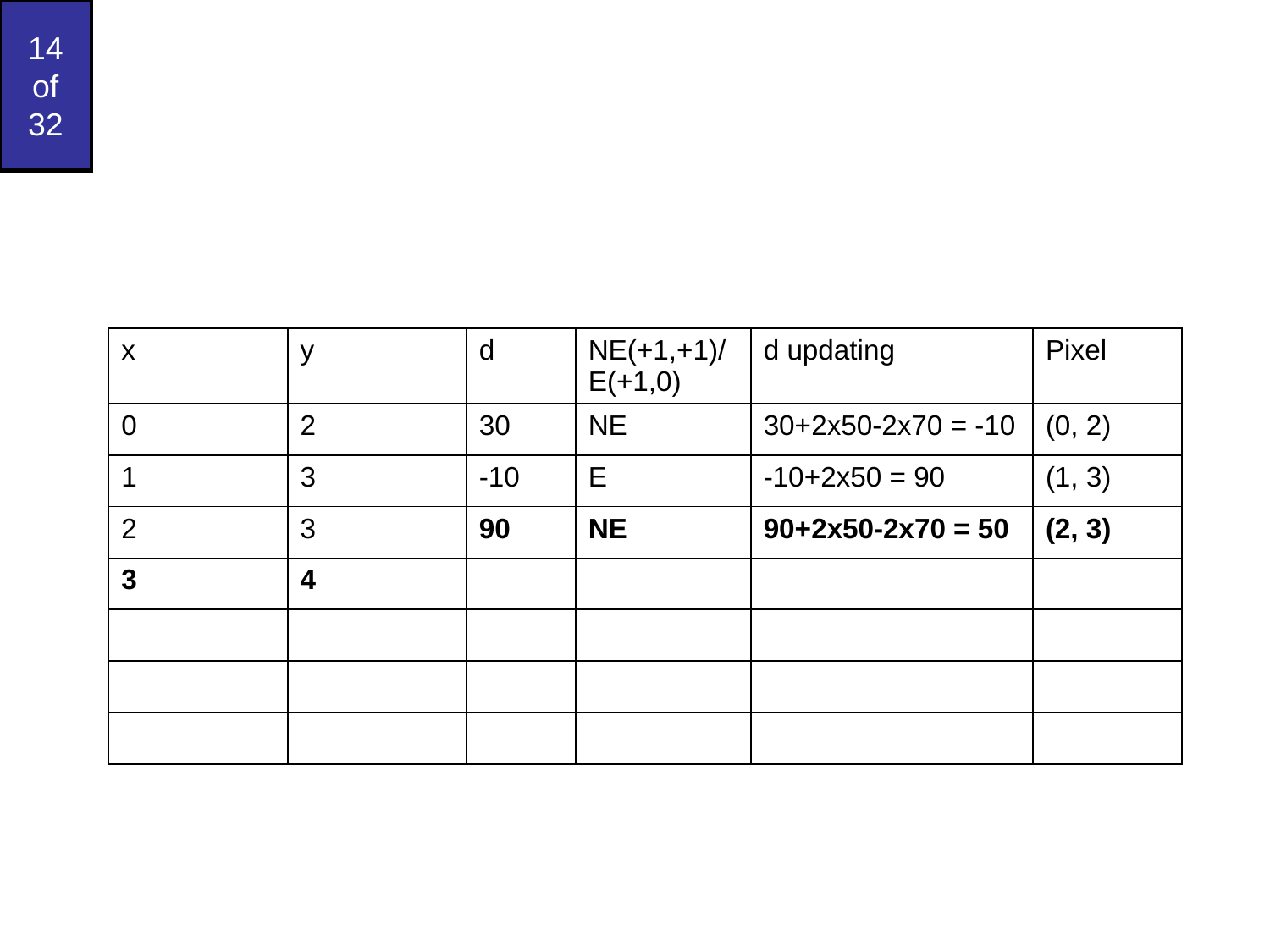

#
| x | y | d | NE(+1,+1)/E(+1,0) | d updating | Pixel |
| --- | --- | --- | --- | --- | --- |
| 0 | 2 | 30 | NE | 30+2x50-2x70 = -10 | (0, 2) |
| 1 | 3 | -10 | E | -10+2x50 = 90 | (1, 3) |
| 2 | 3 | 90 | NE | 90+2x50-2x70 = 50 | (2, 3) |
| 3 | 4 |  |  |  |  |
|  |  |  |  |  |  |
|  |  |  |  |  |  |
|  |  |  |  |  |  |